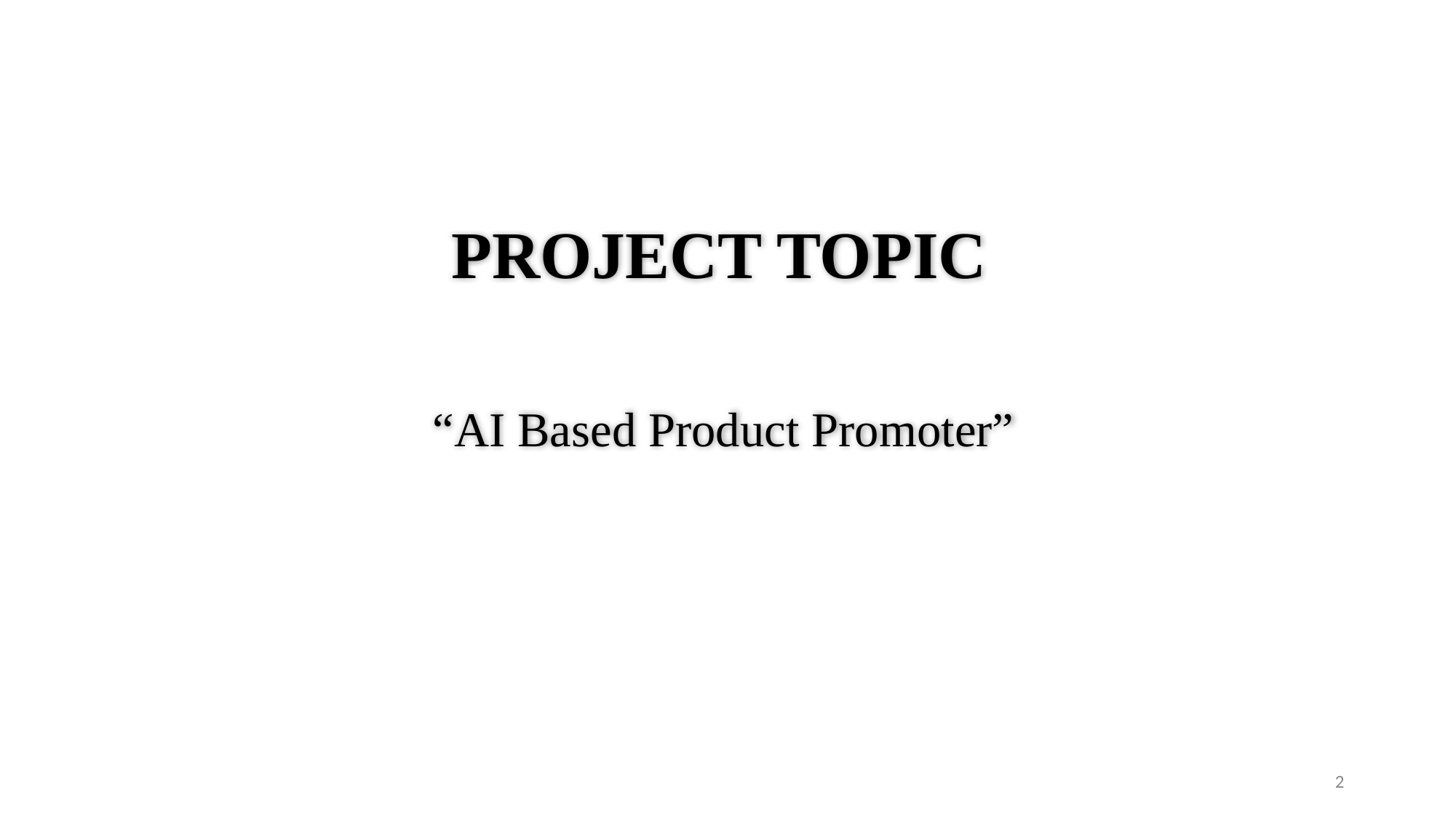

PROJECT TOPIC
“AI Based Product Promoter”
2